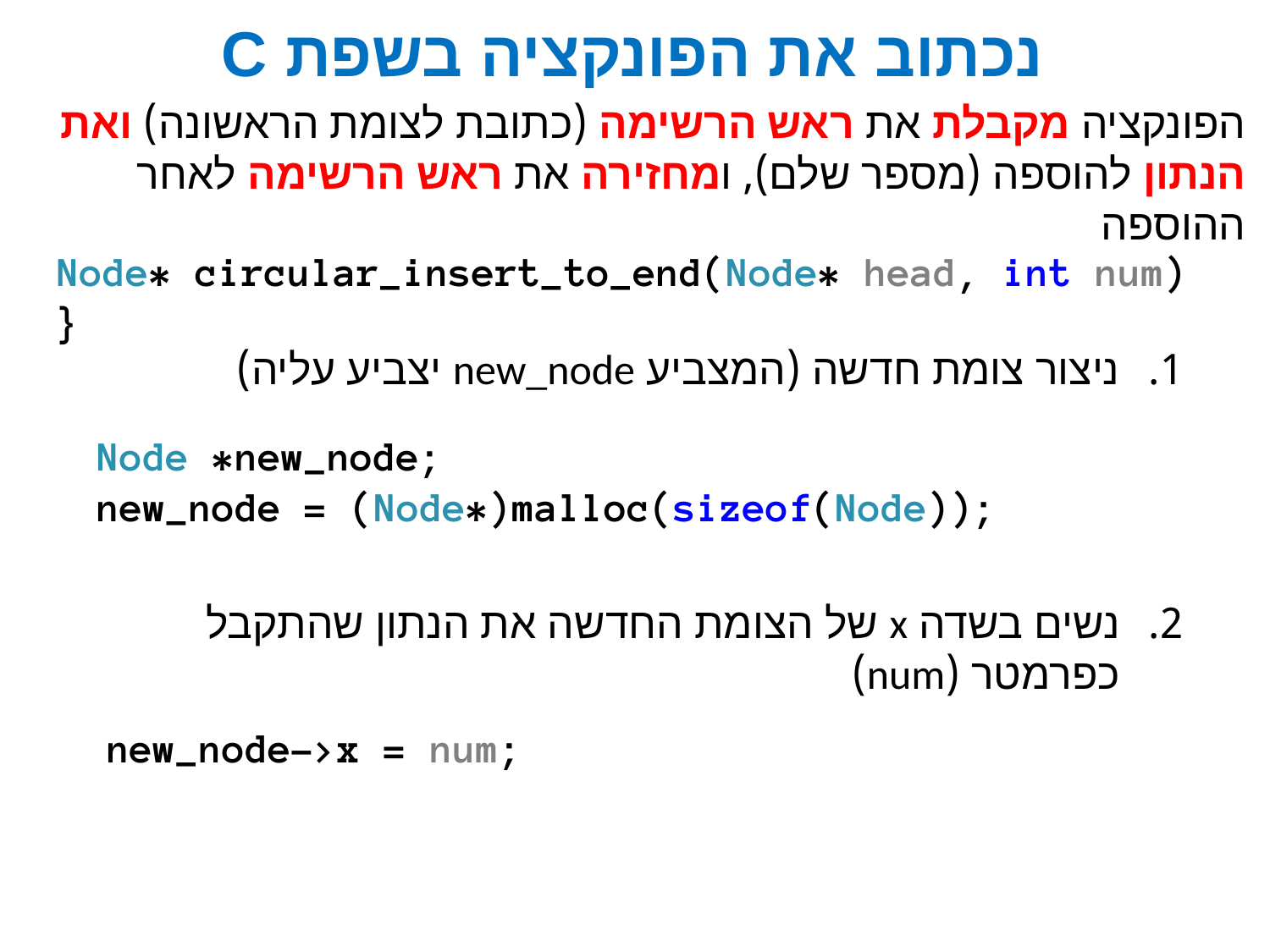

# נכתוב את הפונקציה בשפת C
הפונקציה מקבלת את ראש הרשימה (כתובת לצומת הראשונה) ואת הנתון להוספה (מספר שלם), ומחזירה את ראש הרשימה לאחר ההוספה
Node* circular_insert_to_end(Node* head, int num)
}
ניצור צומת חדשה (המצביע new_node יצביע עליה)

נשים בשדה x של הצומת החדשה את הנתון שהתקבל כפרמטר (num)

Node *new_node;
new_node = (Node*)malloc(sizeof(Node));
new_node->x = num;